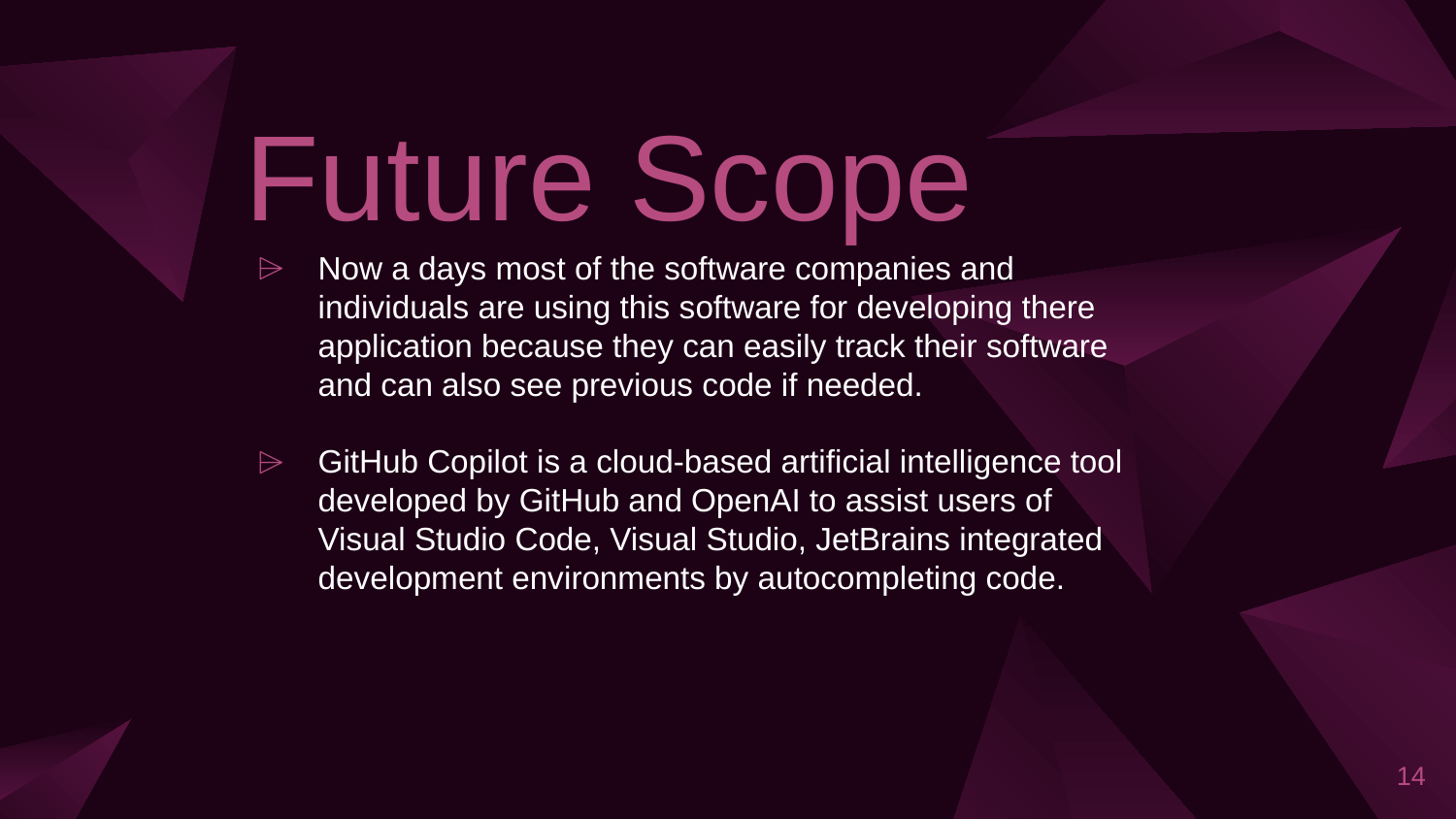

# Future Scope
Now a days most of the software companies and individuals are using this software for developing there application because they can easily track their software and can also see previous code if needed.

GitHub Copilot is a cloud-based artificial intelligence tool developed by GitHub and OpenAI to assist users of Visual Studio Code, Visual Studio, JetBrains integrated development environments by autocompleting code.
14